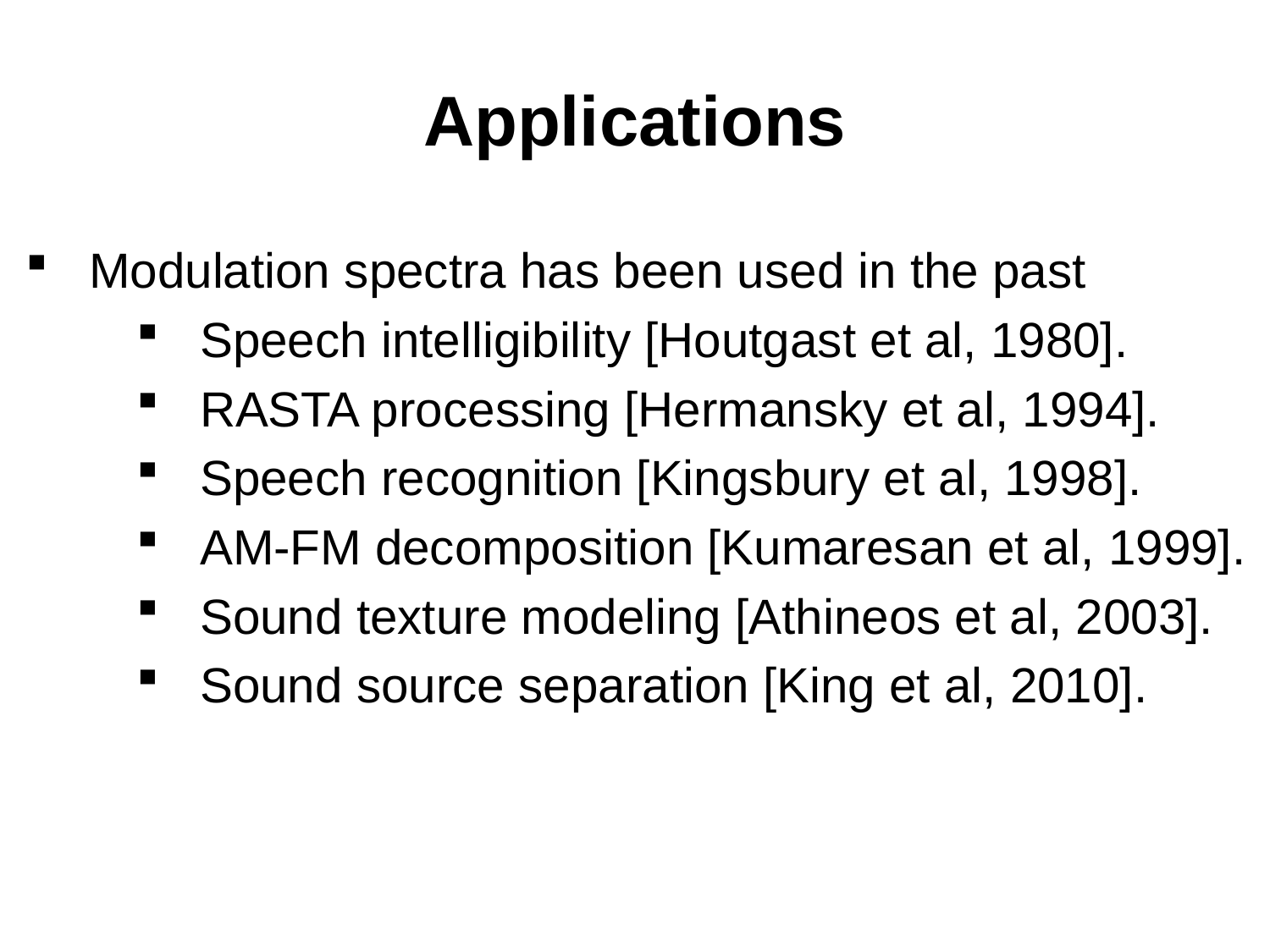

# Applications
Modulation spectra has been used in the past
Speech intelligibility [Houtgast et al, 1980].
RASTA processing [Hermansky et al, 1994].
Speech recognition [Kingsbury et al, 1998].
AM-FM decomposition [Kumaresan et al, 1999].
Sound texture modeling [Athineos et al, 2003].
Sound source separation [King et al, 2010].